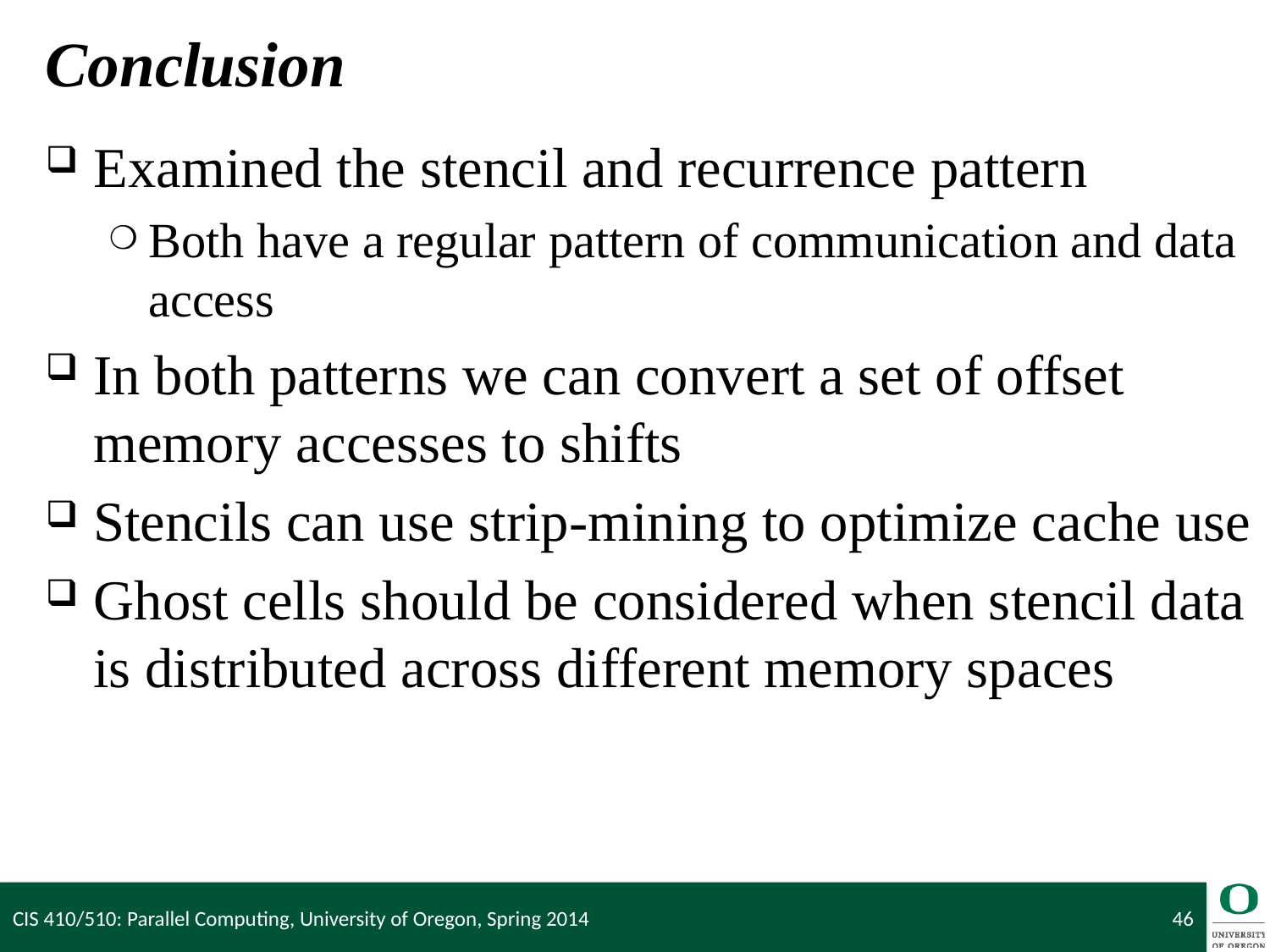

# Conclusion
Examined the stencil and recurrence pattern
Both have a regular pattern of communication and data access
In both patterns we can convert a set of offset memory accesses to shifts
Stencils can use strip-mining to optimize cache use
Ghost cells should be considered when stencil data is distributed across different memory spaces

CIS 410/510: Parallel Computing, University of Oregon, Spring 2014
46